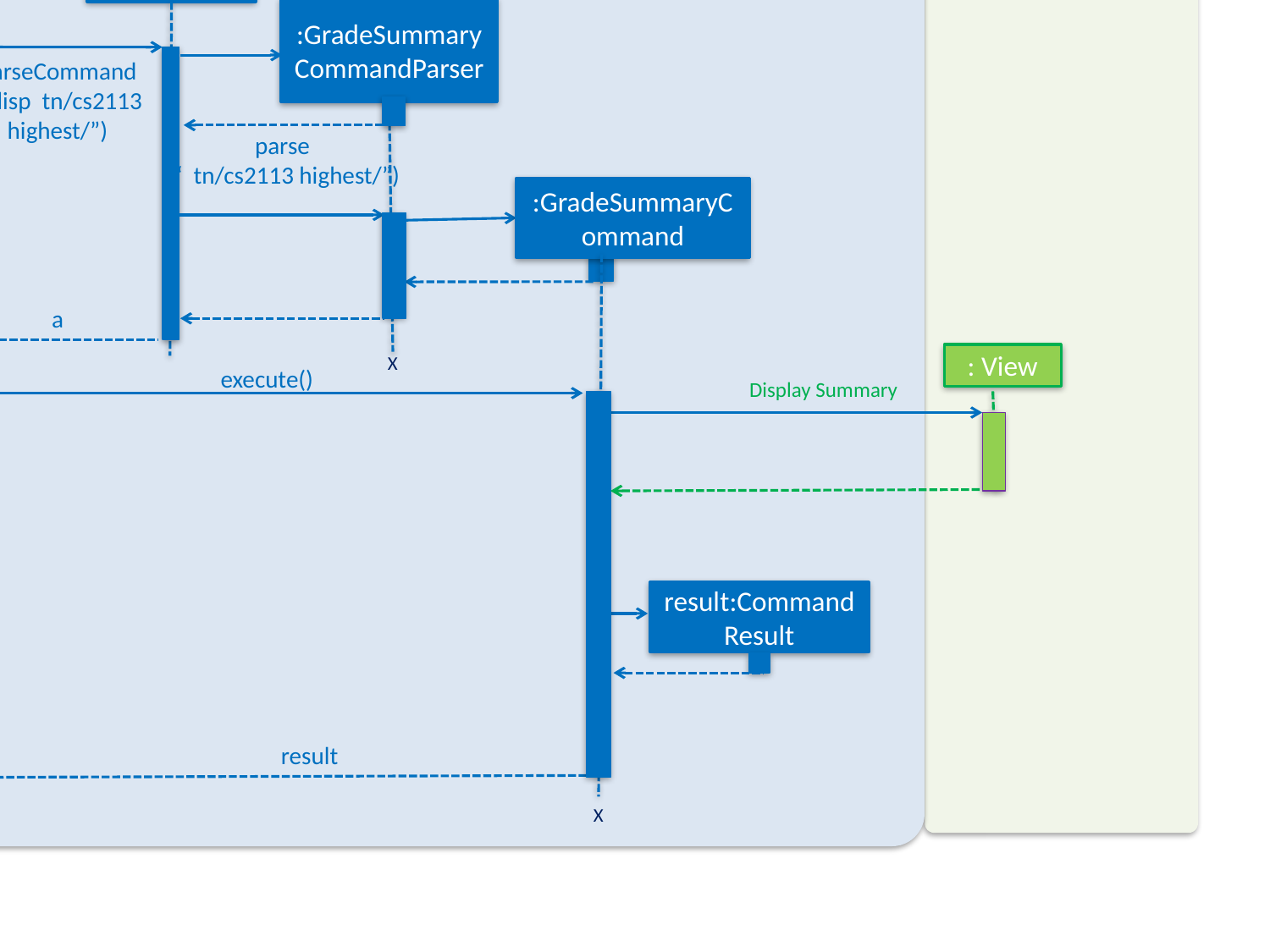

UI

Logic
:LogicManager
:Address
BookParser
:GradeSummaryCommandParser

execute
(“disp  tn/cs2113 highest/”)

parseCommand
(“disp  tn/cs2113 highest/”)

parse
(“  tn/cs2113 highest/”)
:GradeSummaryCommand

a
X
: View
execute()
Display Summary

result:CommandResult

result
result
X